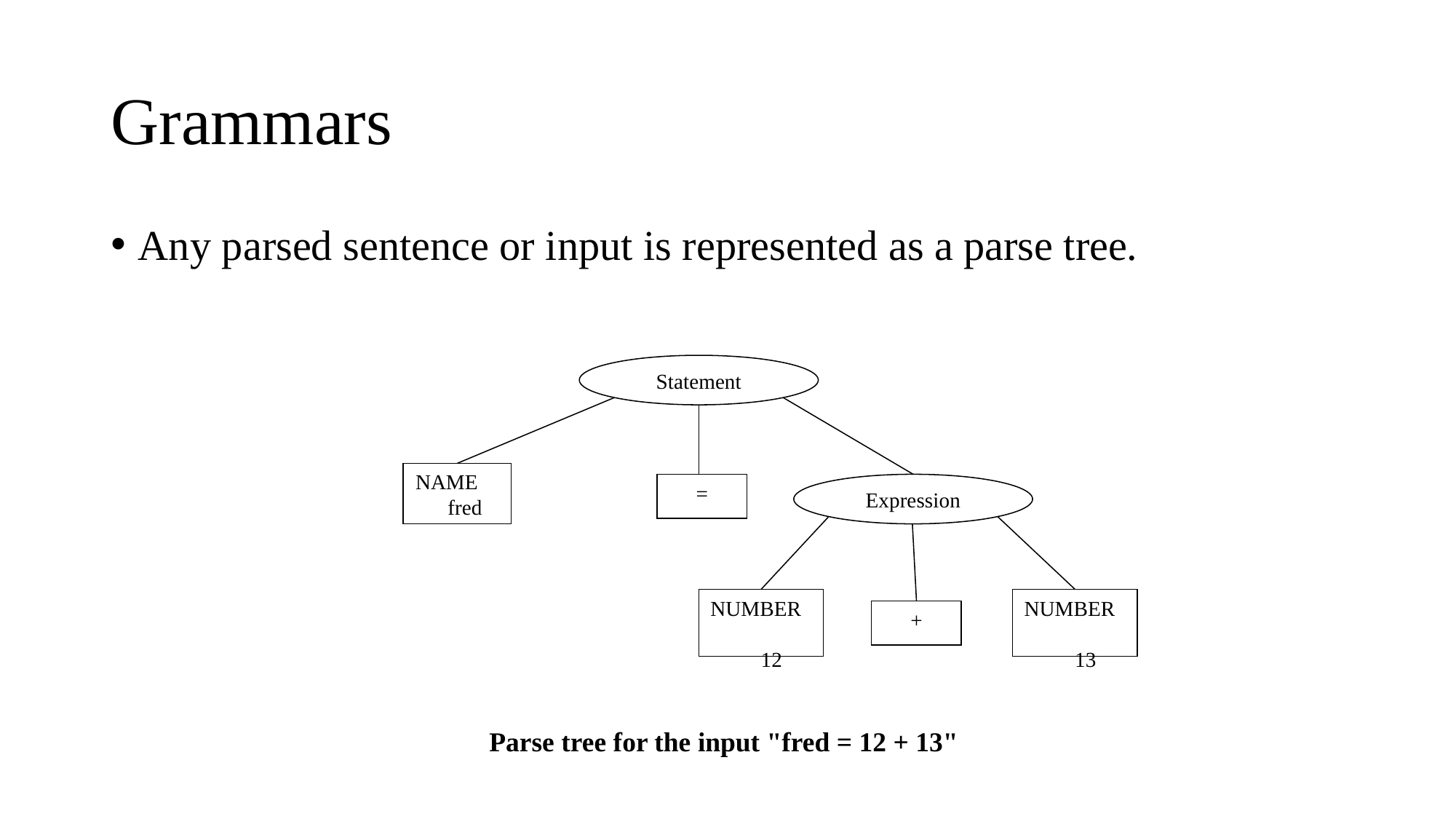

# Grammars
Any parsed sentence or input is represented as a parse tree.

Statement
NAME        fred
=
Expression
NUMBER                           12
NUMBER                           13
+
Parse tree for the input "fred = 12 + 13"